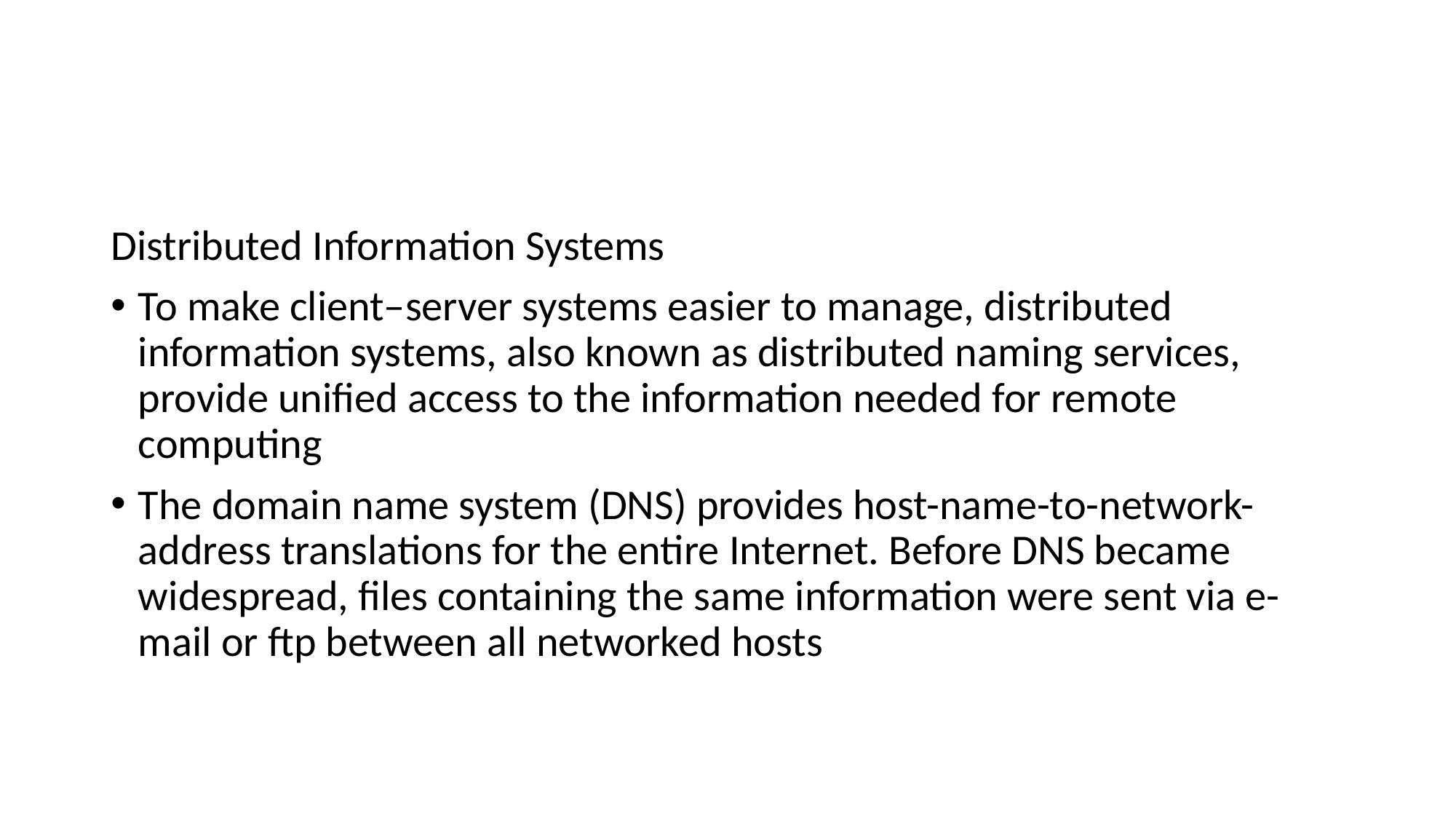

#
Distributed Information Systems
To make client–server systems easier to manage, distributed information systems, also known as distributed naming services, provide unified access to the information needed for remote computing
The domain name system (DNS) provides host-name-to-network-address translations for the entire Internet. Before DNS became widespread, files containing the same information were sent via e-mail or ftp between all networked hosts